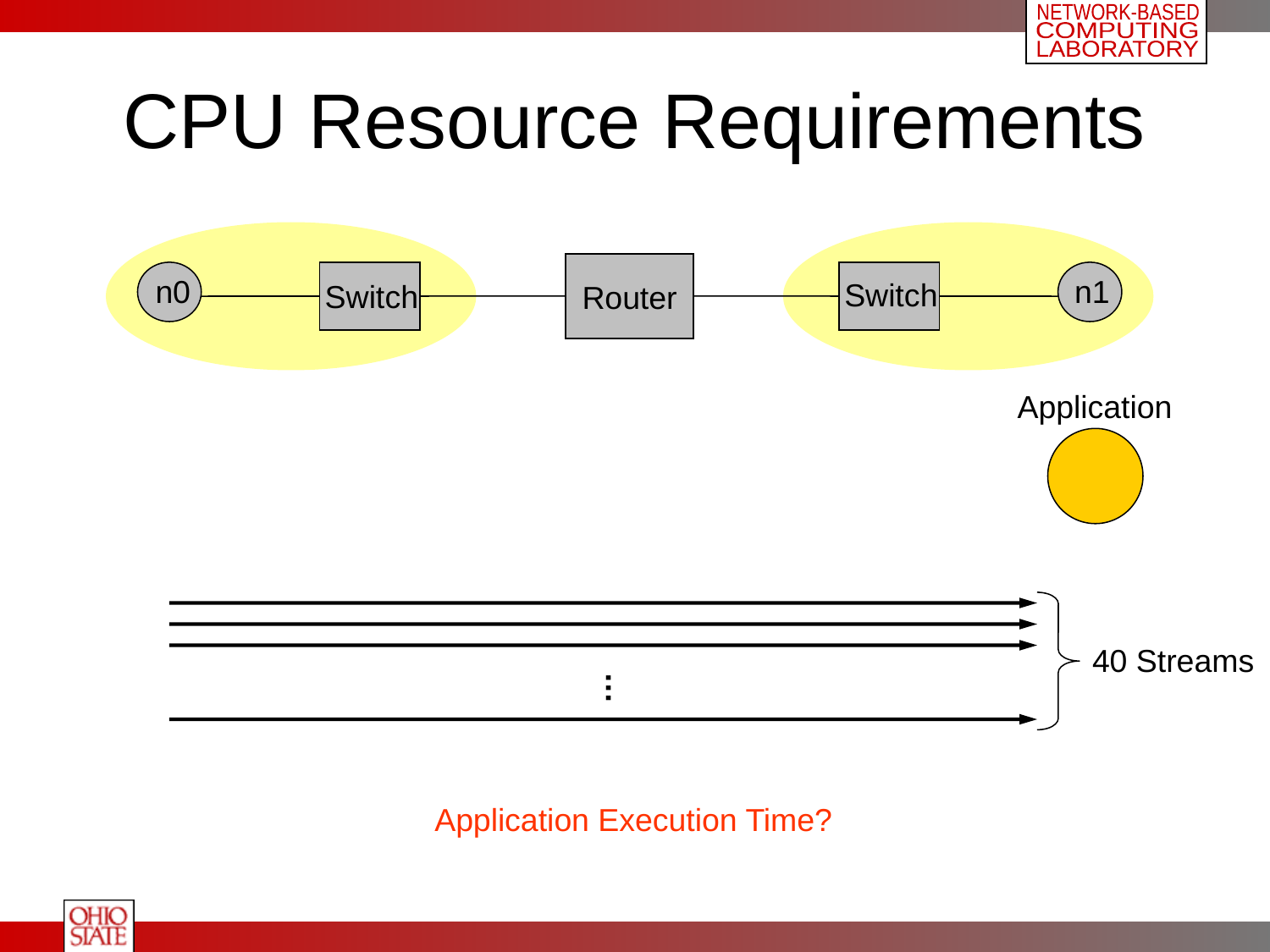

# CPU Resource Requirements

Router

n1
n0
Switch
Switch
Application

…

40 Streams
Application Execution Time?